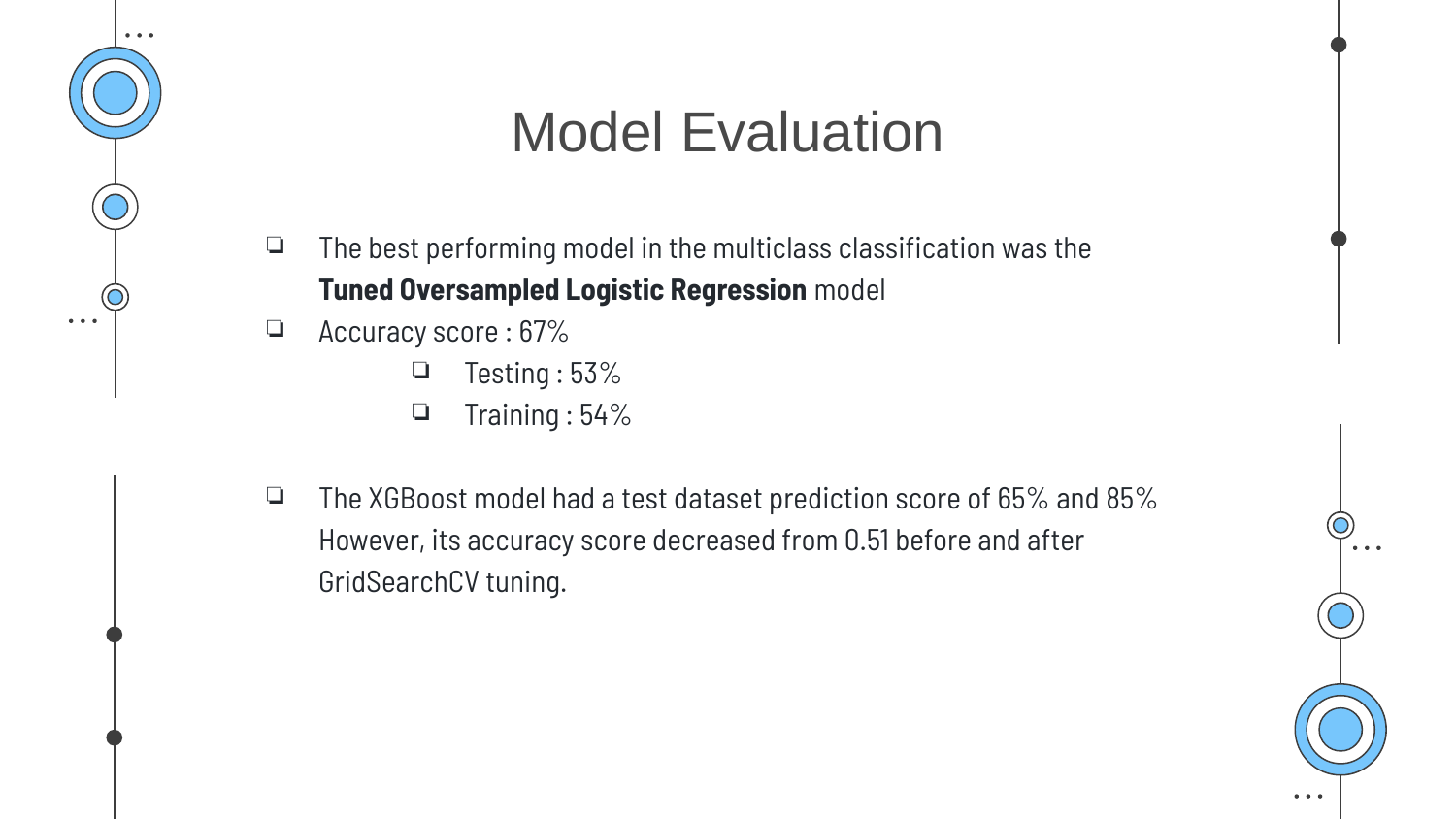

# Model Evaluation
The best performing model in the multiclass classification was the
Tuned Oversampled Logistic Regression model
Accuracy score : 67%
Testing : 53%
Training : 54%
The XGBoost model had a test dataset prediction score of 65% and 85%
However, its accuracy score decreased from 0.51 before and after GridSearchCV tuning.